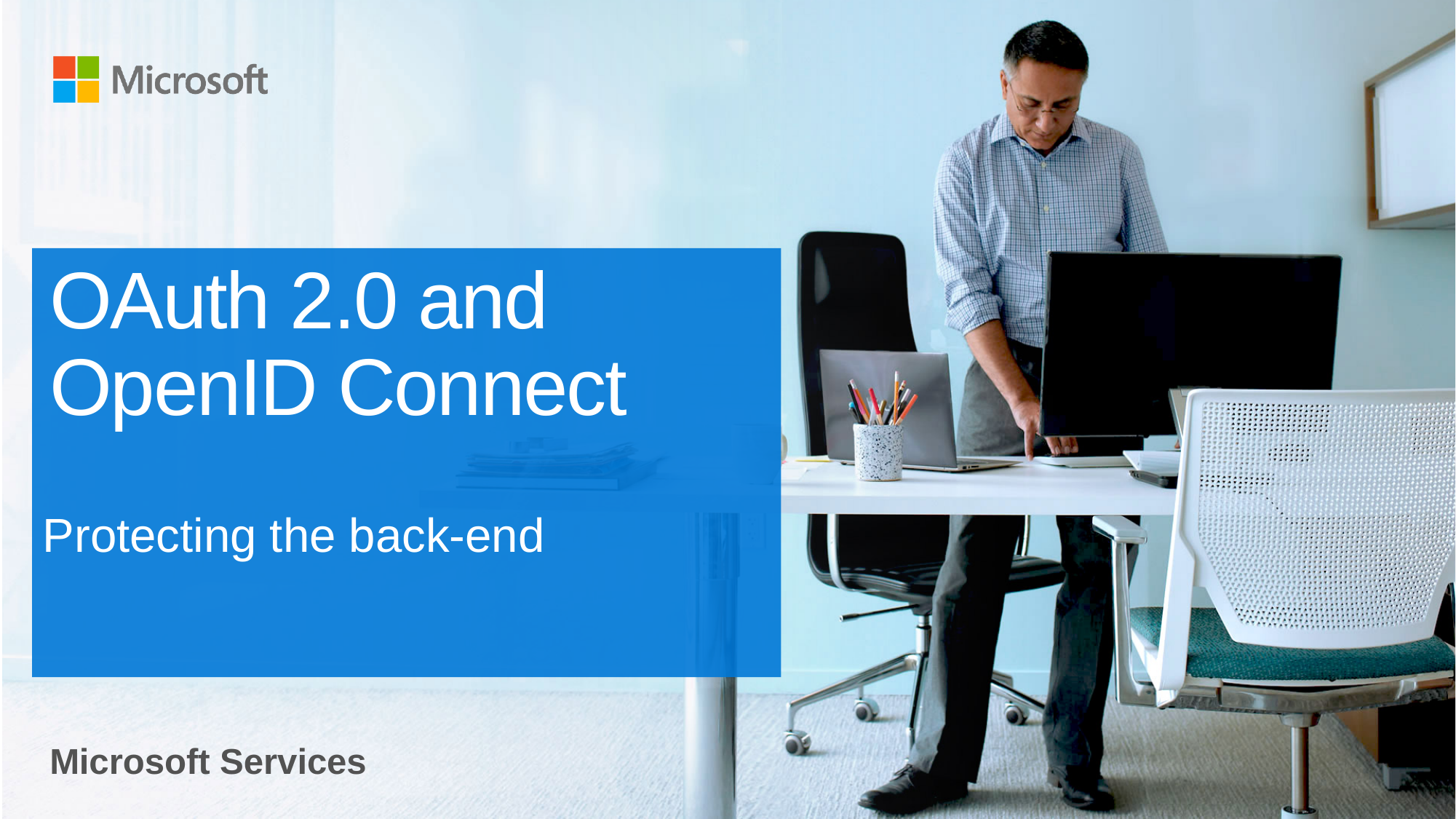

# OAuth 2.0 and OpenID Connect
Protecting the back-end